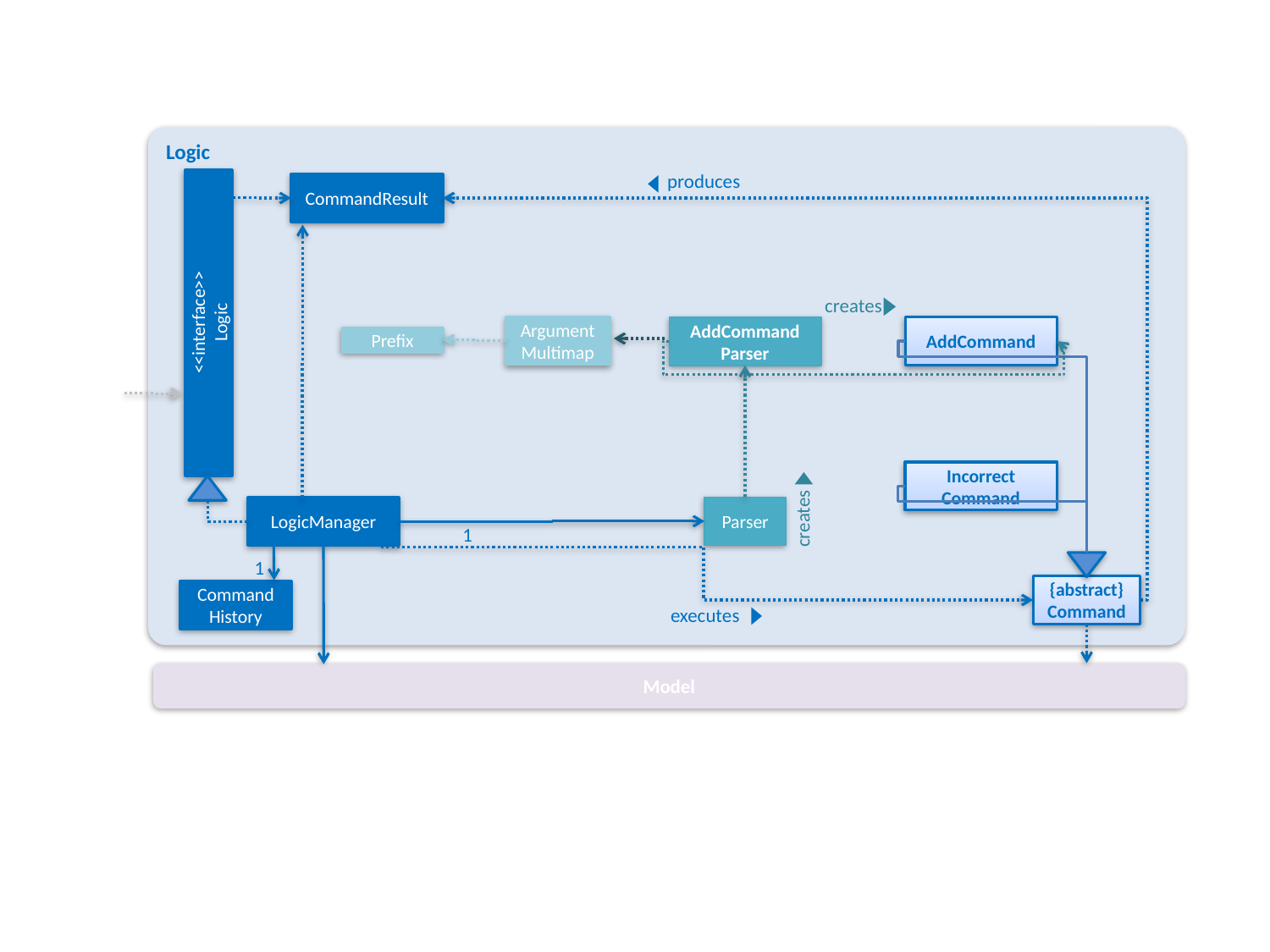

Logic
produces

CommandResult

creates
<<interface>>
Logic
AddCommand
Argument
Multimap
AddCommand
Parser
Prefix
Incorrect
Command

creates

Parser
LogicManager
1

1
{abstract}
Command
Command
History
executes

Model